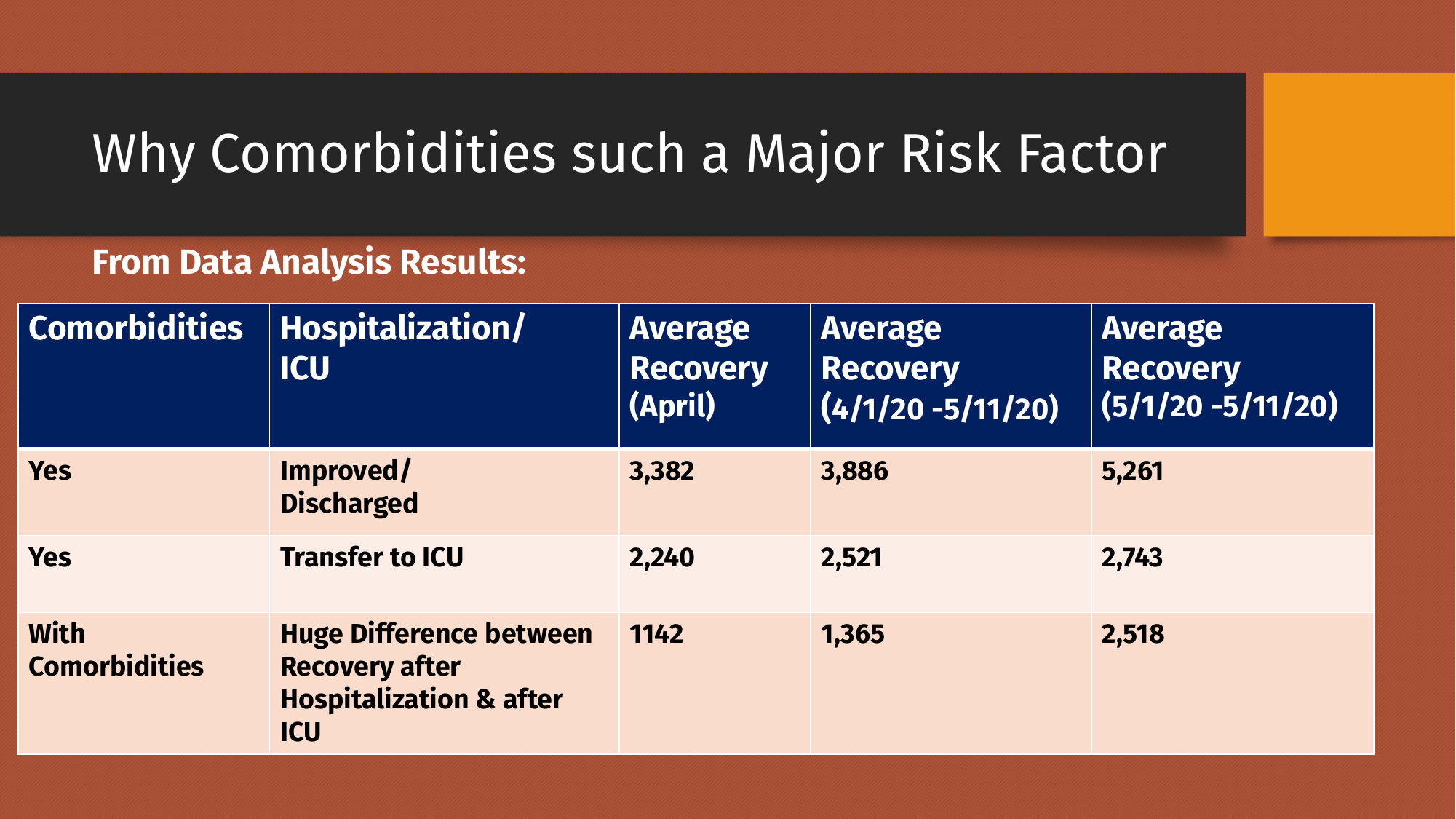

# Why Comorbidities such a Major Risk Factor
From Data Analysis Results:
| Comorbidities | Hospitalization/ ICU | Average Recovery (April) | Average Recovery (4/1/20 -5/11/20) | Average Recovery (5/1/20 -5/11/20) |
| --- | --- | --- | --- | --- |
| Yes | Improved/ Discharged | 3,382 | 3,886 | 5,261 |
| Yes | Transfer to ICU | 2,240 | 2,521 | 2,743 |
| With Comorbidities | Huge Difference between Recovery after Hospitalization & after ICU | 1142 | 1,365 | 2,518 |